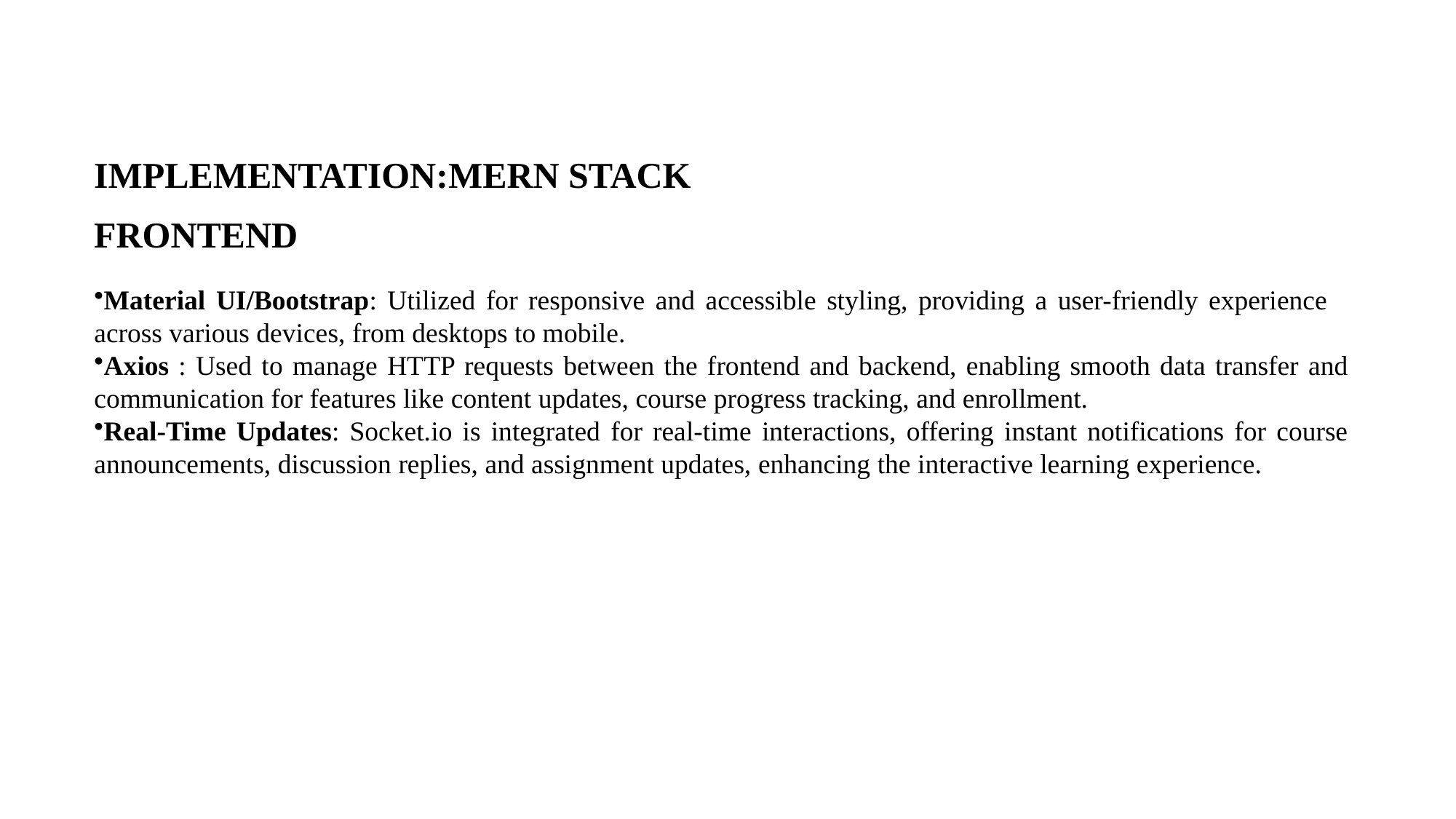

IMPLEMENTATION:MERN STACK
FRONTEND
Material UI/Bootstrap: Utilized for responsive and accessible styling, providing a user-friendly experience   across various devices, from desktops to mobile.
Axios : Used to manage HTTP requests between the frontend and backend, enabling smooth data transfer and communication for features like content updates, course progress tracking, and enrollment.
Real-Time Updates: Socket.io is integrated for real-time interactions, offering instant notifications for course announcements, discussion replies, and assignment updates, enhancing the interactive learning experience.